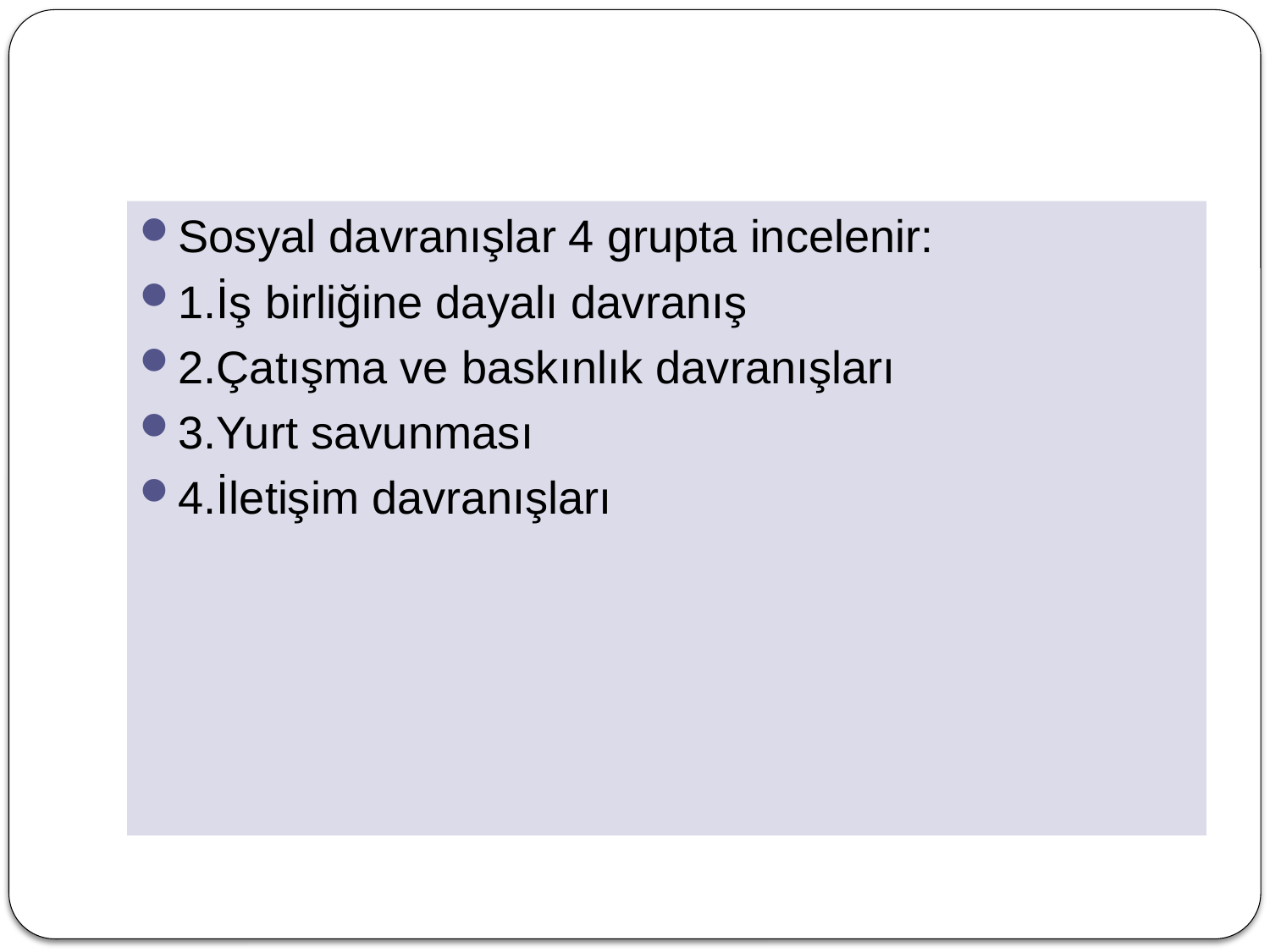

#
Sosyal davranışlar 4 grupta incelenir:
1.İş birliğine dayalı davranış
2.Çatışma ve baskınlık davranışları
3.Yurt savunması
4.İletişim davranışları